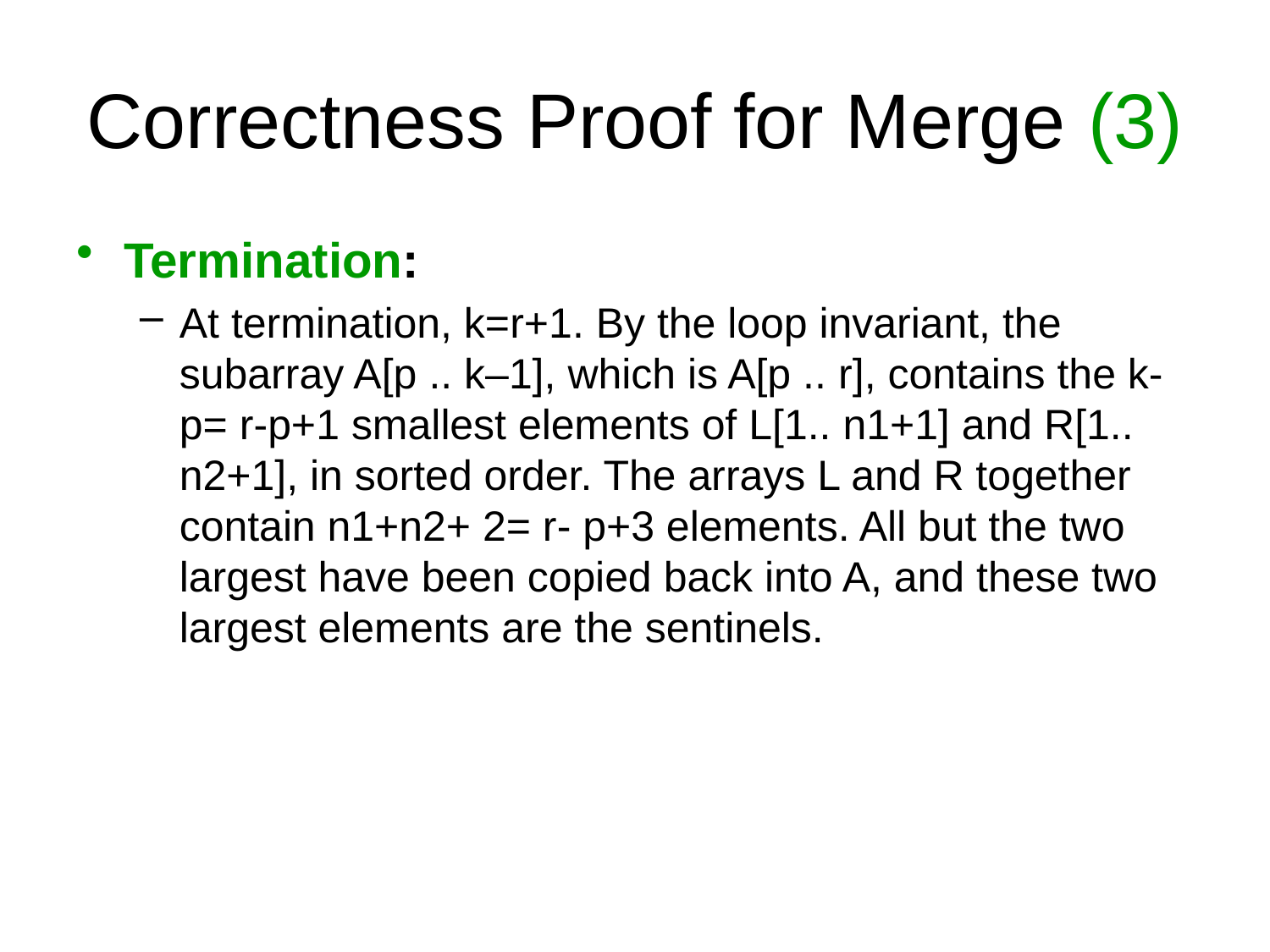

# Correctness Proof for Merge (3)
Termination:
At termination, k=r+1. By the loop invariant, the subarray A[p .. k–1], which is A[p .. r], contains the k-p= r-p+1 smallest elements of L[1.. n1+1] and R[1.. n2+1], in sorted order. The arrays L and R together contain n1+n2+ 2= r- p+3 elements. All but the two largest have been copied back into A, and these two largest elements are the sentinels.